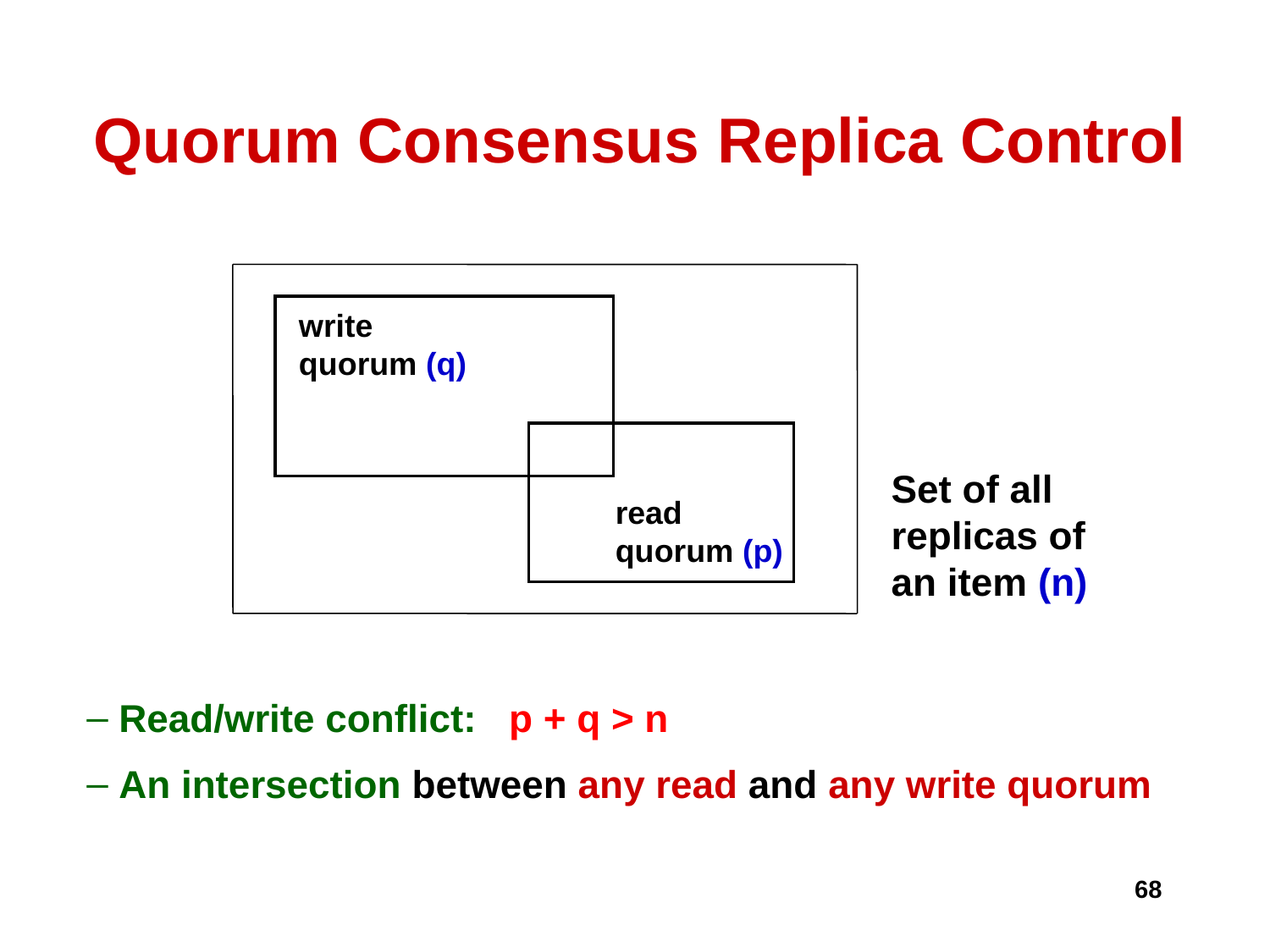

# Quorum Consensus Replica Control

write
quorum (q)

read
quorum (p)
Set of all
replicas of
an item (n)

 Read/write conflict:   p + q > n
 An intersection between any read and any write quorum
68